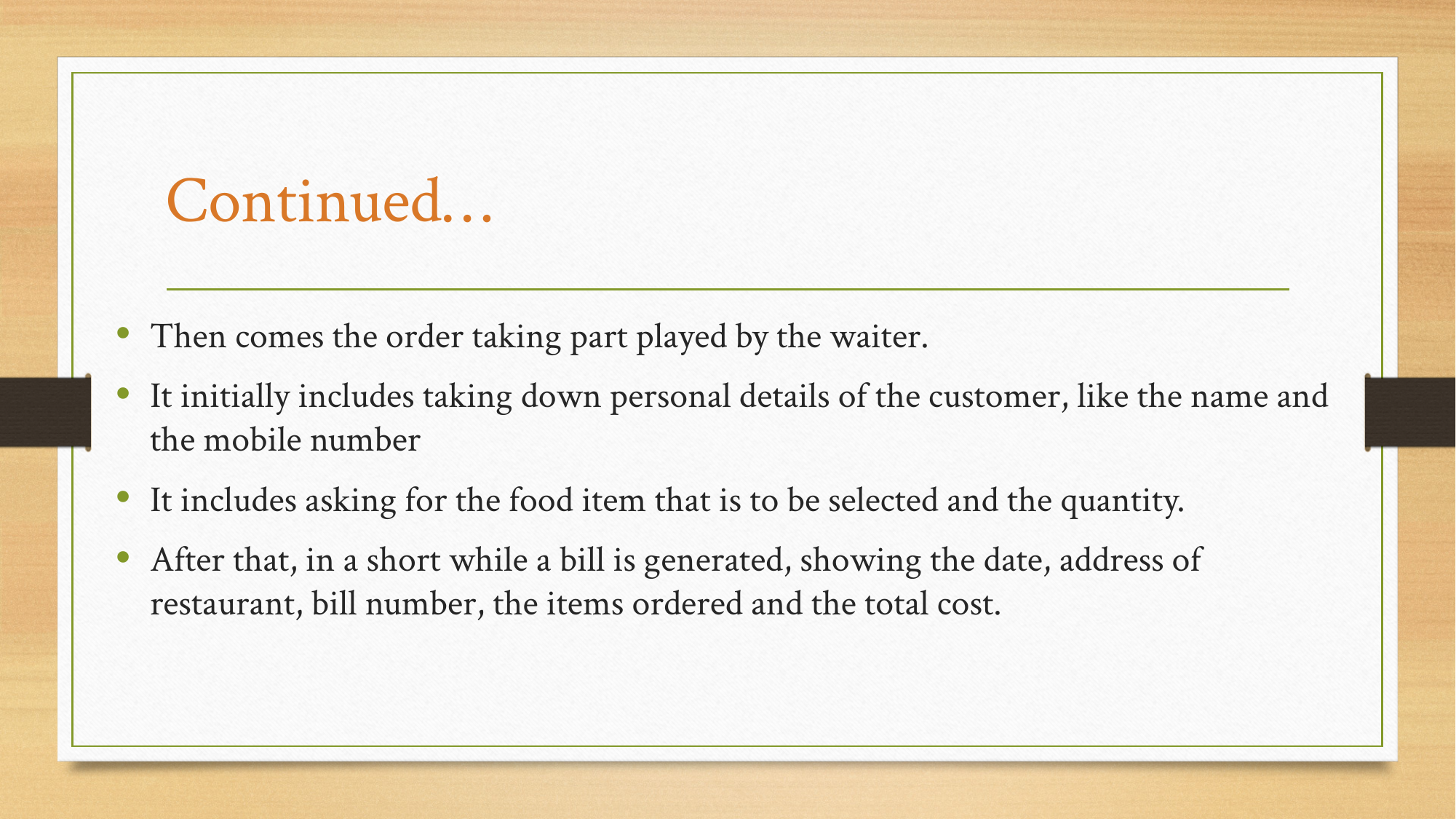

# Continued…
Then comes the order taking part played by the waiter.
It initially includes taking down personal details of the customer, like the name and the mobile number
It includes asking for the food item that is to be selected and the quantity.
After that, in a short while a bill is generated, showing the date, address of restaurant, bill number, the items ordered and the total cost.